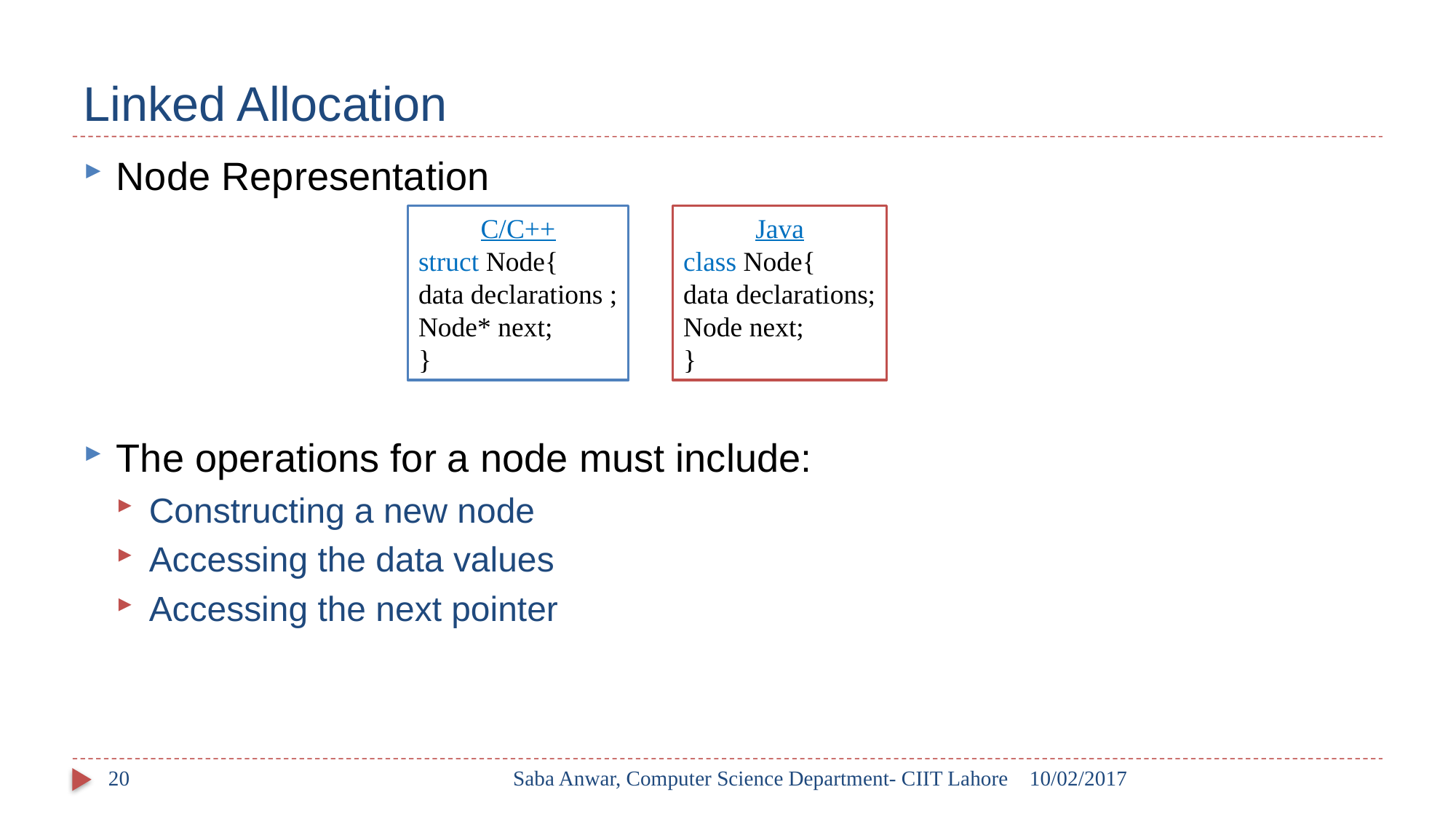

# Linked Allocation
Node Representation

The operations for a node must include:
Constructing a new node
Accessing the data values
Accessing the next pointer

C/C++
struct Node{
data declarations ;
Node* next;
}
Java
class Node{
data declarations;
Node next;
}
20
Saba Anwar, Computer Science Department- CIIT Lahore
10/02/2017